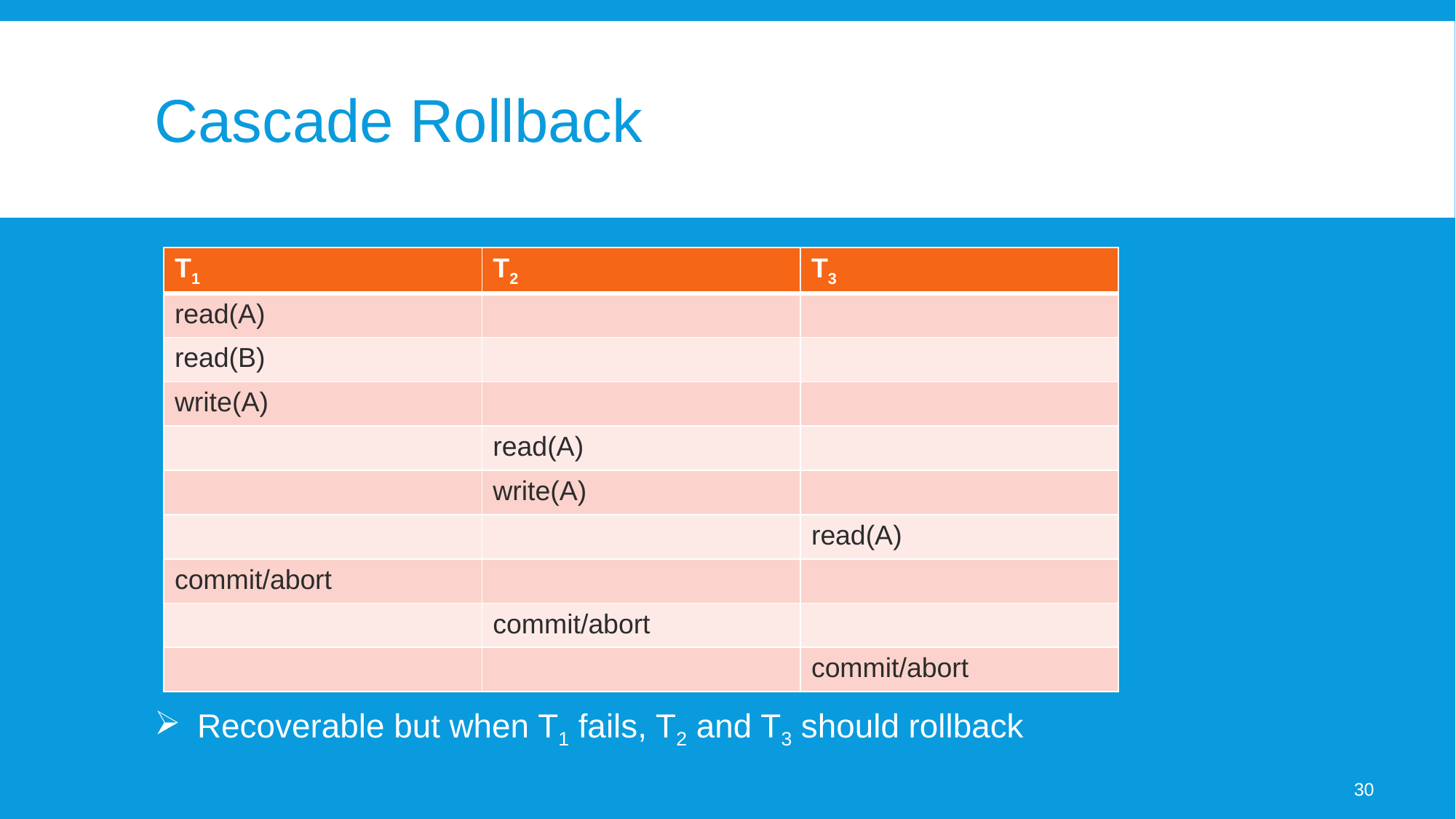

# Cascade Rollback
| T1 | T2 | T3 |
| --- | --- | --- |
| read(A) |  |  |
| read(B) |  |  |
| write(A) |  |  |
|  | read(A) |  |
|  | write(A) |  |
|  |  | read(A) |
| commit/abort |  |  |
|  | commit/abort |  |
|  |  | commit/abort |
Recoverable but when T1 fails, T2 and T3 should rollback
30